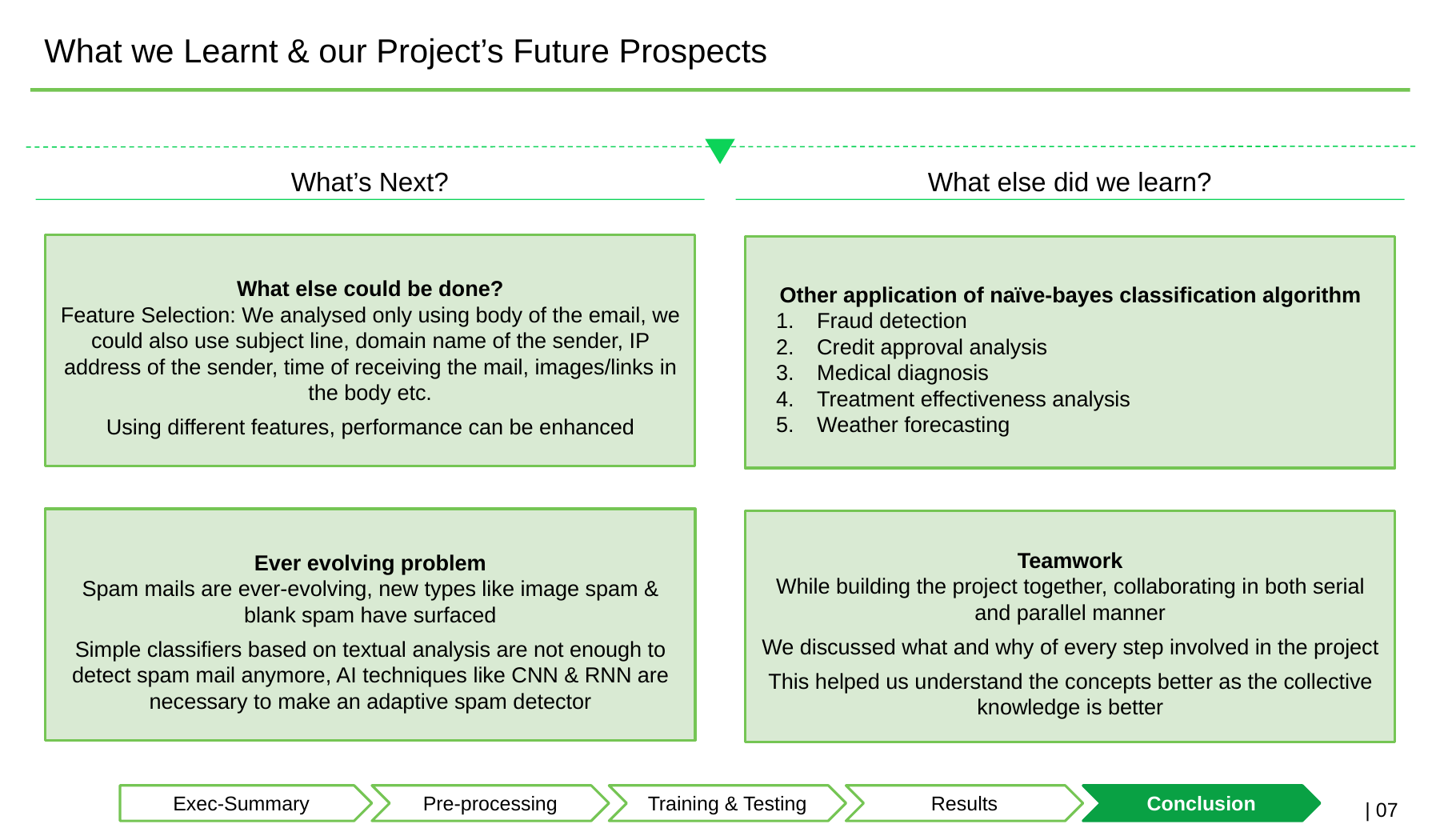

What we Learnt & our Project’s Future Prospects

What’s Next?
What else did we learn?

What else could be done?
Feature Selection: We analysed only using body of the email, we could also use subject line, domain name of the sender, IP address of the sender, time of receiving the mail, images/links in the body etc.
Using different features, performance can be enhanced
Other application of naïve-bayes classification algorithm
Fraud detection
Credit approval analysis
Medical diagnosis
Treatment effectiveness analysis
Weather forecasting
Ever evolving problem
Spam mails are ever-evolving, new types like image spam & blank spam have surfaced
Simple classifiers based on textual analysis are not enough to detect spam mail anymore, AI techniques like CNN & RNN are necessary to make an adaptive spam detector
Teamwork
While building the project together, collaborating in both serial and parallel manner
We discussed what and why of every step involved in the project
This helped us understand the concepts better as the collective knowledge is better
Exec-Summary
| 07
Results
Conclusion
Pre-processing
Training & Testing